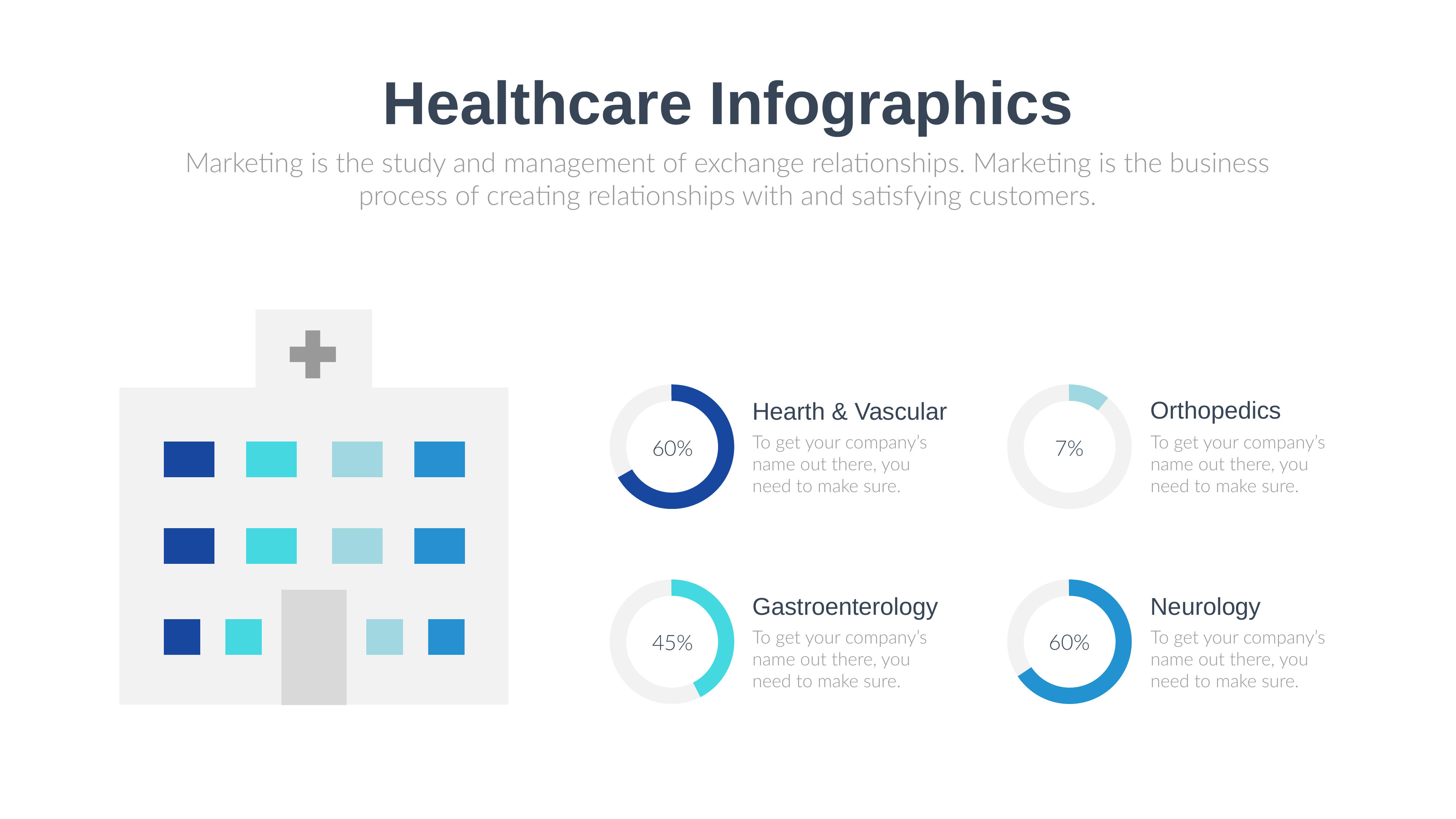

Healthcare Infographics
Marketing is the study and management of exchange relationships. Marketing is the business process of creating relationships with and satisfying customers.

Orthopedics
Hearth & Vascular
To get your company’s name out there, you need to make sure.
To get your company’s name out there, you need to make sure.
60%
7%

Gastroenterology
Neurology
To get your company’s name out there, you need to make sure.
To get your company’s name out there, you need to make sure.
60%
45%